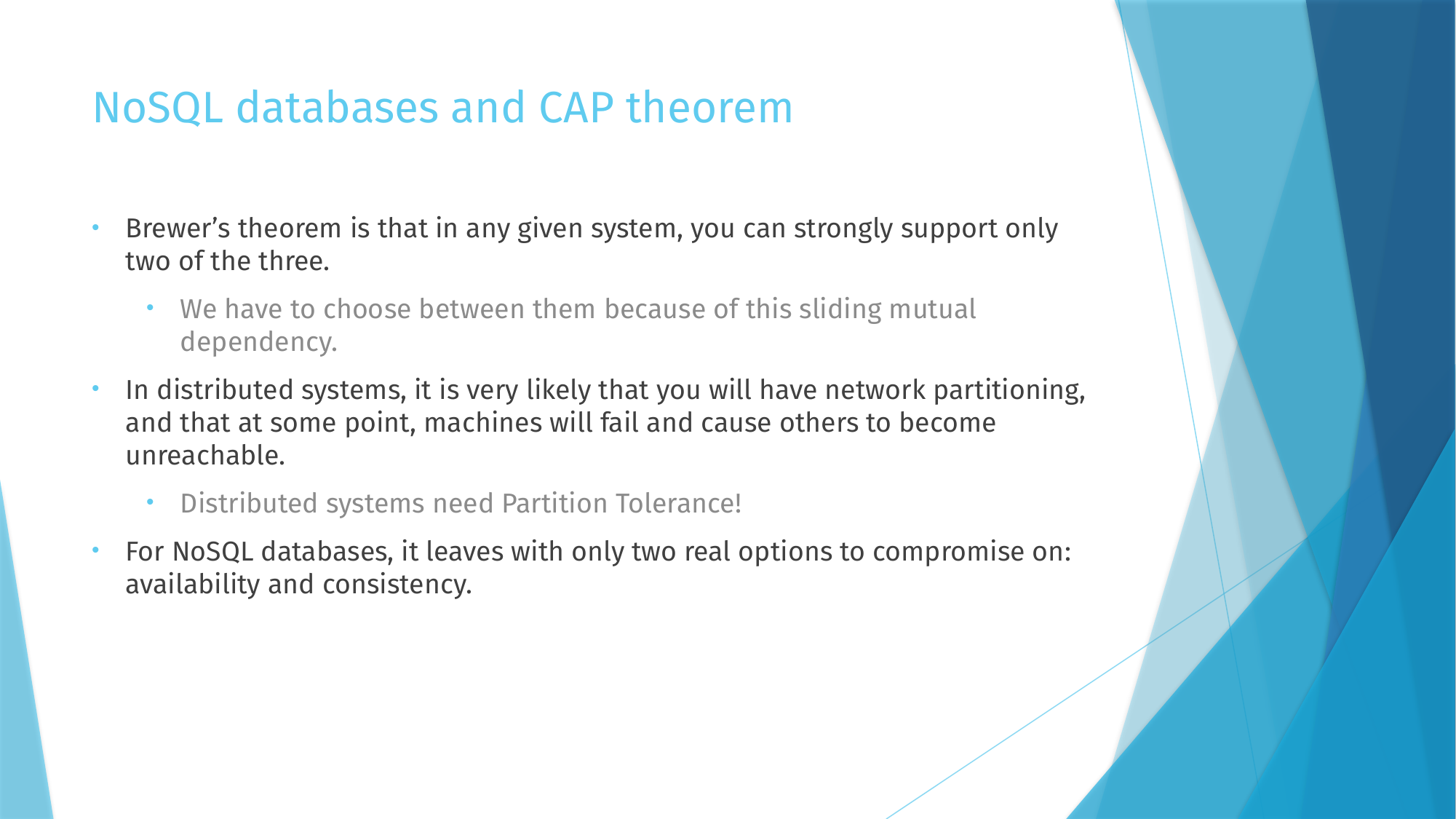

# NoSQL databases and CAP theorem
Brewer’s theorem is that in any given system, you can strongly support only two of the three.
We have to choose between them because of this sliding mutual dependency.
In distributed systems, it is very likely that you will have network partitioning, and that at some point, machines will fail and cause others to become unreachable.
Distributed systems need Partition Tolerance!
For NoSQL databases, it leaves with only two real options to compromise on: availability and consistency.